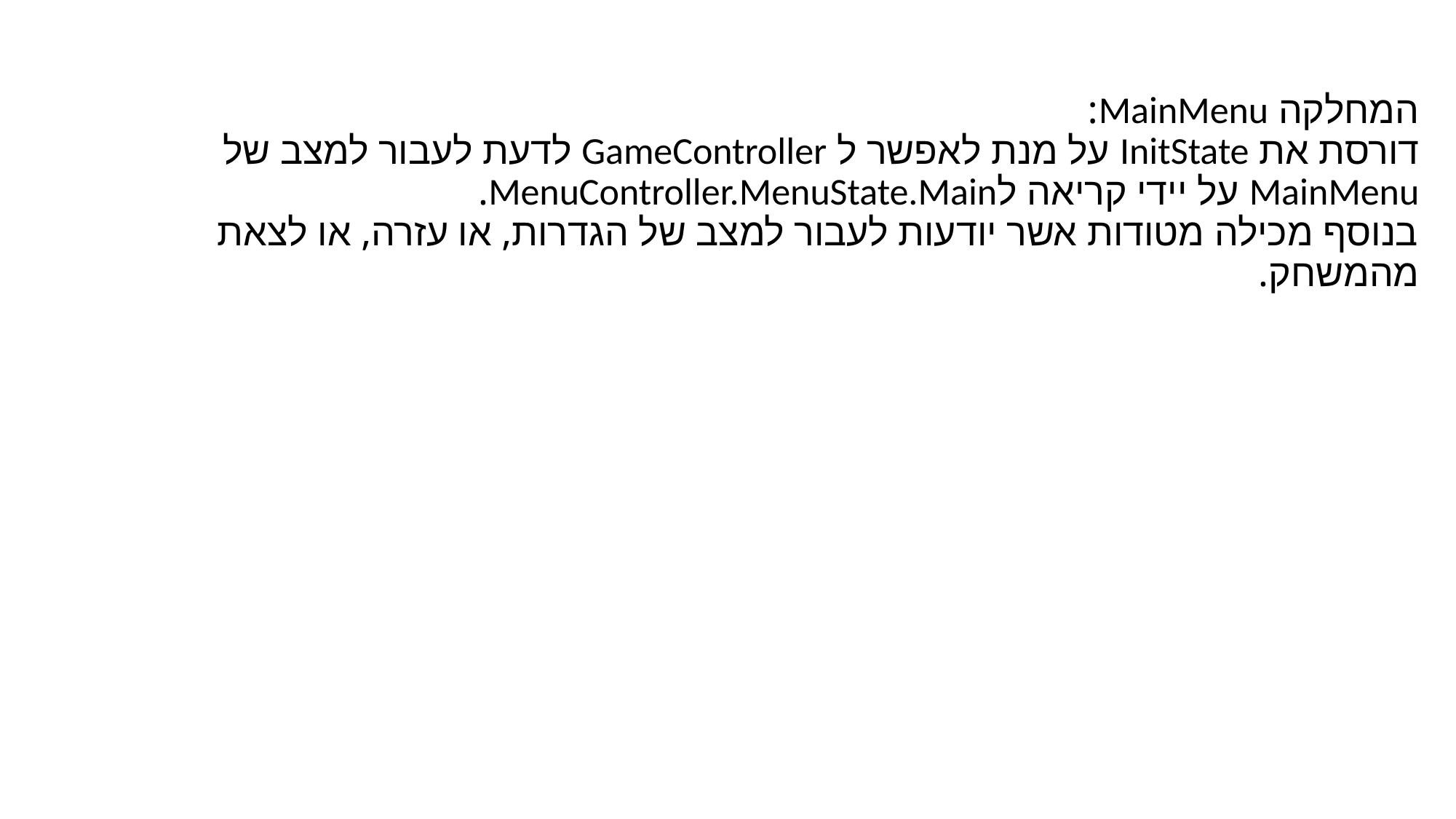

# המחלקה MainMenu: דורסת את InitState על מנת לאפשר ל GameController לדעת לעבור למצב של MainMenu על יידי קריאה לMenuController.MenuState.Main. בנוסף מכילה מטודות אשר יודעות לעבור למצב של הגדרות, או עזרה, או לצאת מהמשחק.